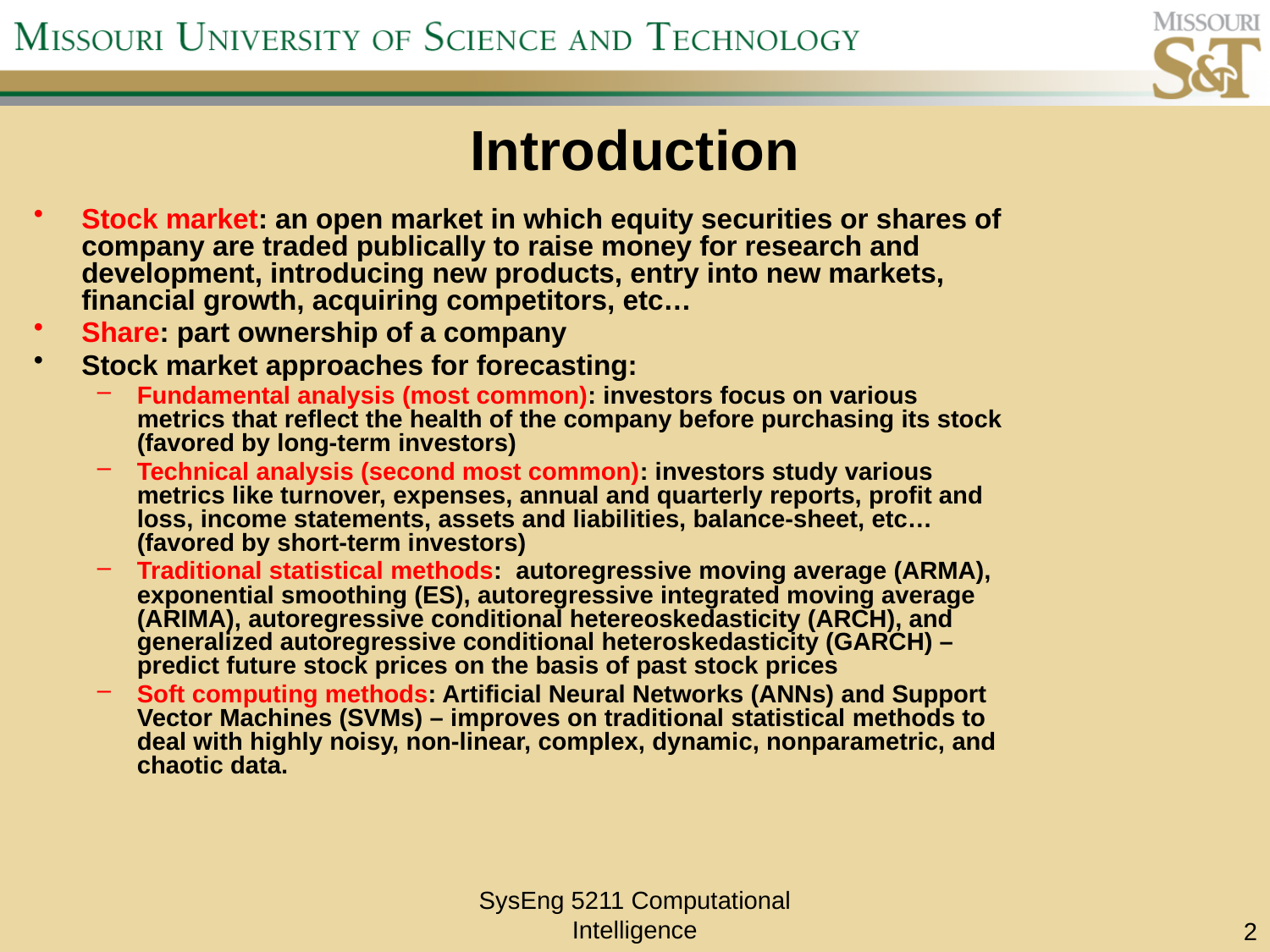

# Introduction
Stock market: an open market in which equity securities or shares of company are traded publically to raise money for research and development, introducing new products, entry into new markets, financial growth, acquiring competitors, etc…
Share: part ownership of a company
Stock market approaches for forecasting:
Fundamental analysis (most common): investors focus on various metrics that reflect the health of the company before purchasing its stock (favored by long-term investors)
Technical analysis (second most common): investors study various metrics like turnover, expenses, annual and quarterly reports, profit and loss, income statements, assets and liabilities, balance-sheet, etc… (favored by short-term investors)
Traditional statistical methods:  autoregressive moving average (ARMA), exponential smoothing (ES), autoregressive integrated moving average (ARIMA), autoregressive conditional hetereoskedasticity (ARCH), and generalized autoregressive conditional heteroskedasticity (GARCH) – predict future stock prices on the basis of past stock prices
Soft computing methods: Artificial Neural Networks (ANNs) and Support Vector Machines (SVMs) – improves on traditional statistical methods to deal with highly noisy, non-linear, complex, dynamic, nonparametric, and chaotic data.
SysEng 5211 Computational Intelligence
2